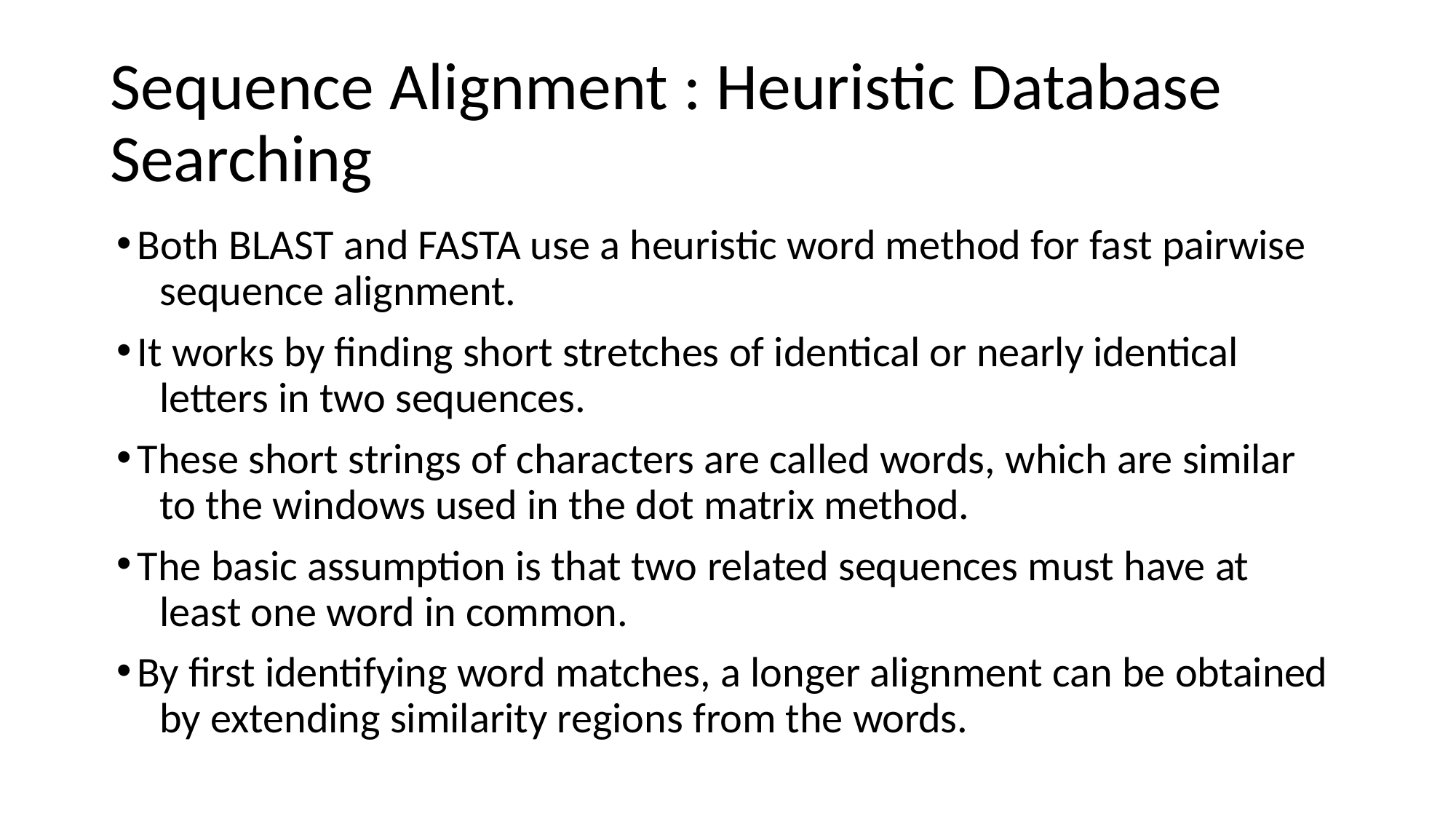

# Sequence Alignment : Heuristic Database Searching
Both BLAST and FASTA use a heuristic word method for fast pairwise 	sequence alignment.
It works by finding short stretches of identical or nearly identical 	letters in two sequences.
These short strings of characters are called words, which are similar 	to the windows used in the dot matrix method.
The basic assumption is that two related sequences must have at 	least one word in common.
By first identifying word matches, a longer alignment can be obtained 	by extending similarity regions from the words.